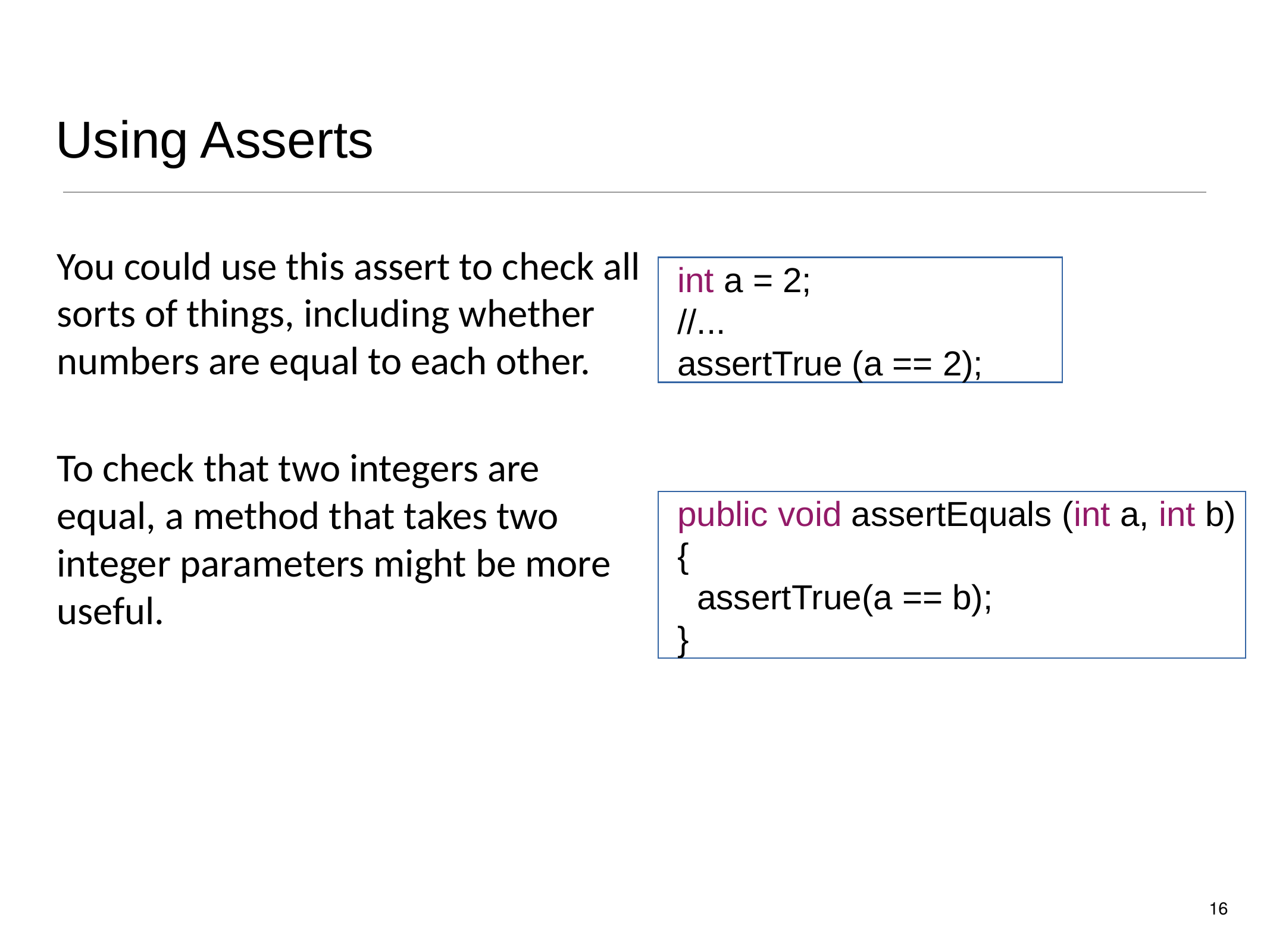

# Using Asserts
You could use this assert to check all sorts of things, including whether numbers are equal to each other.
To check that two integers are equal, a method that takes two integer parameters might be more useful.
  int a = 2;
  //...
  assertTrue (a == 2);
  public void assertEquals (int a, int b)
  {
    assertTrue(a == b);
  }
16